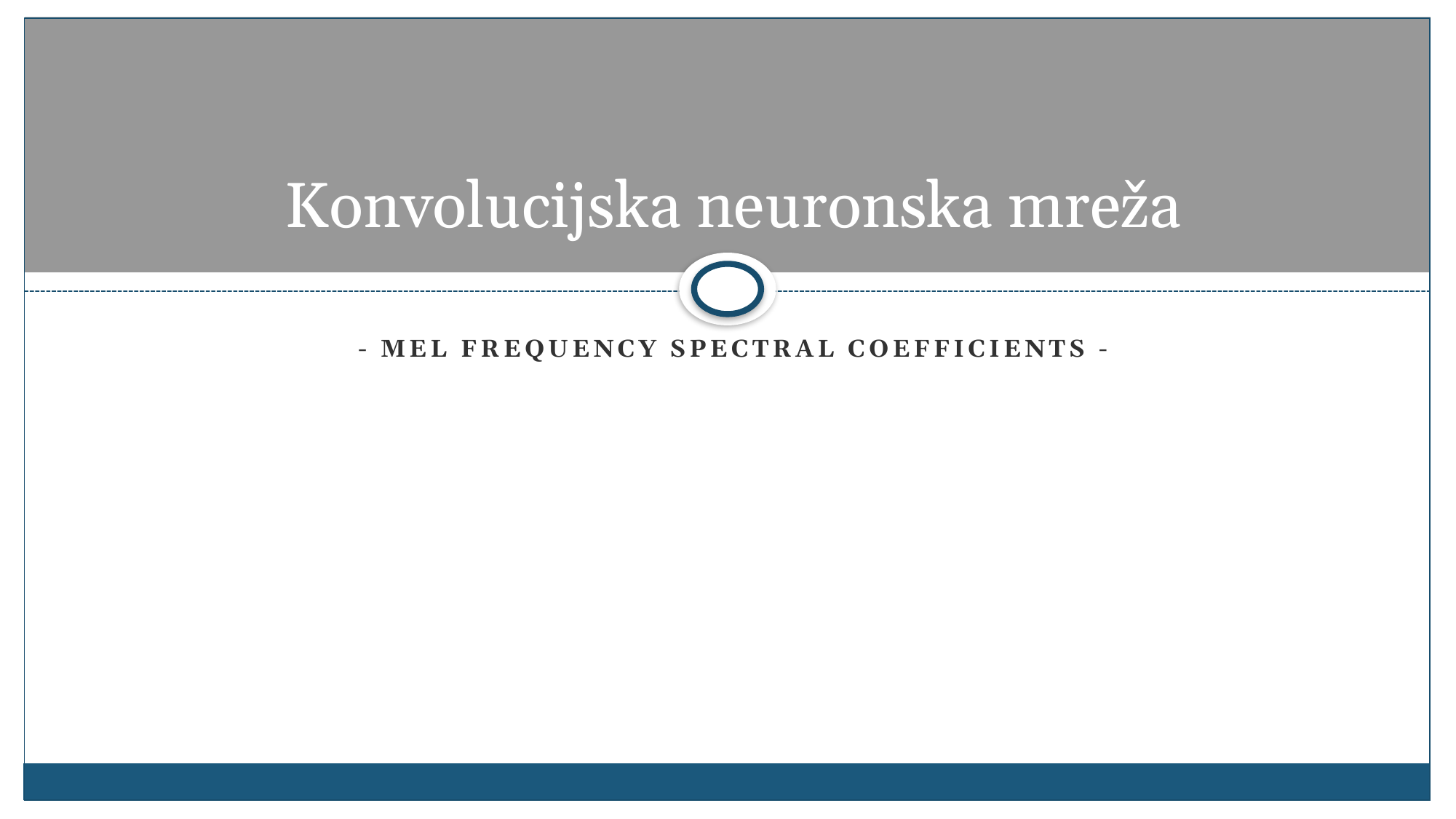

# Konvolucijska neuronska mreža
- Mel Frequency Spectral Coefficients -